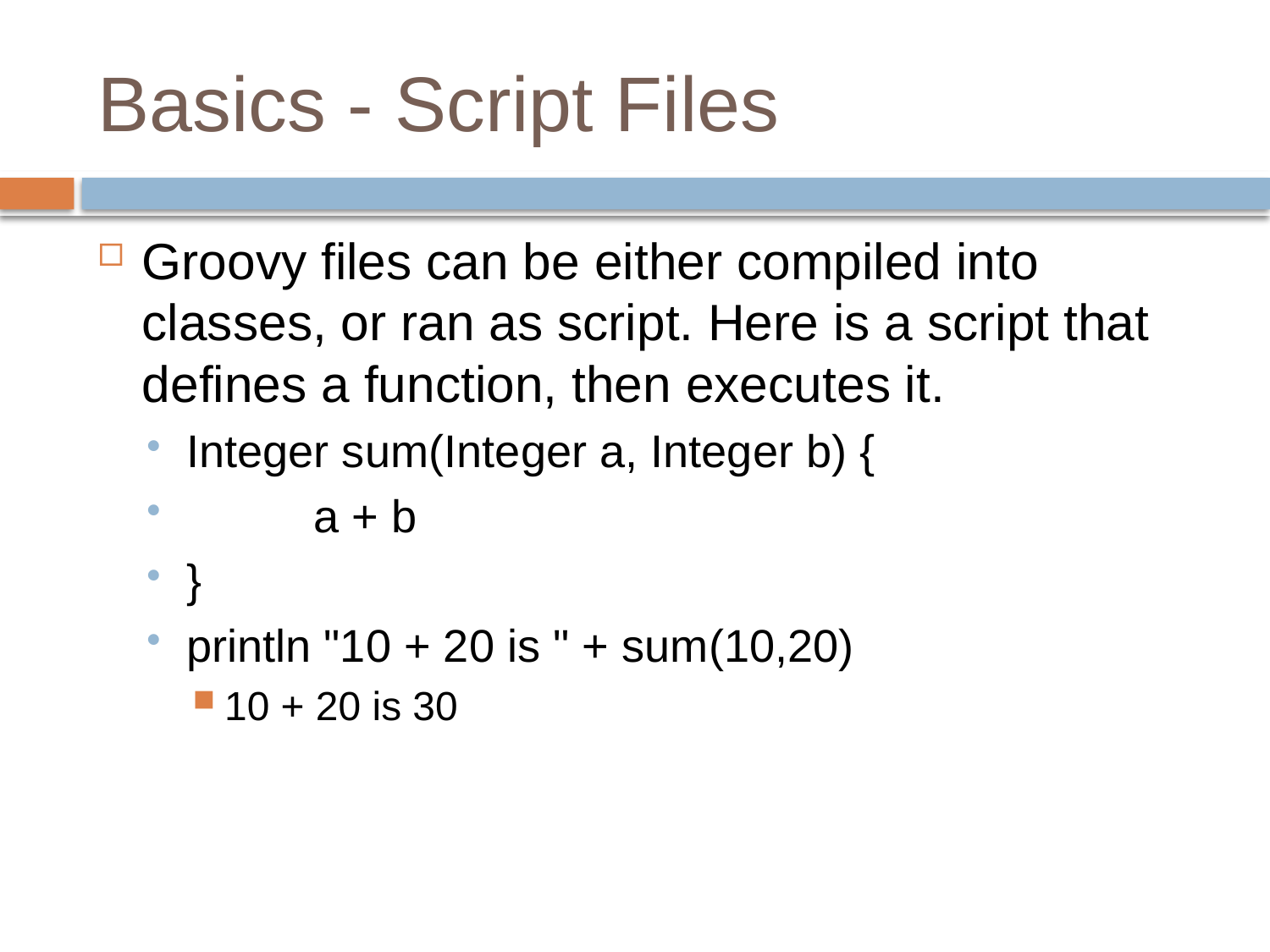

# Basics - Script Files
Groovy files can be either compiled into classes, or ran as script. Here is a script that defines a function, then executes it.
Integer sum(Integer a, Integer b) {
	a + b
}
println "10 + 20 is " + sum(10,20)
10 + 20 is 30